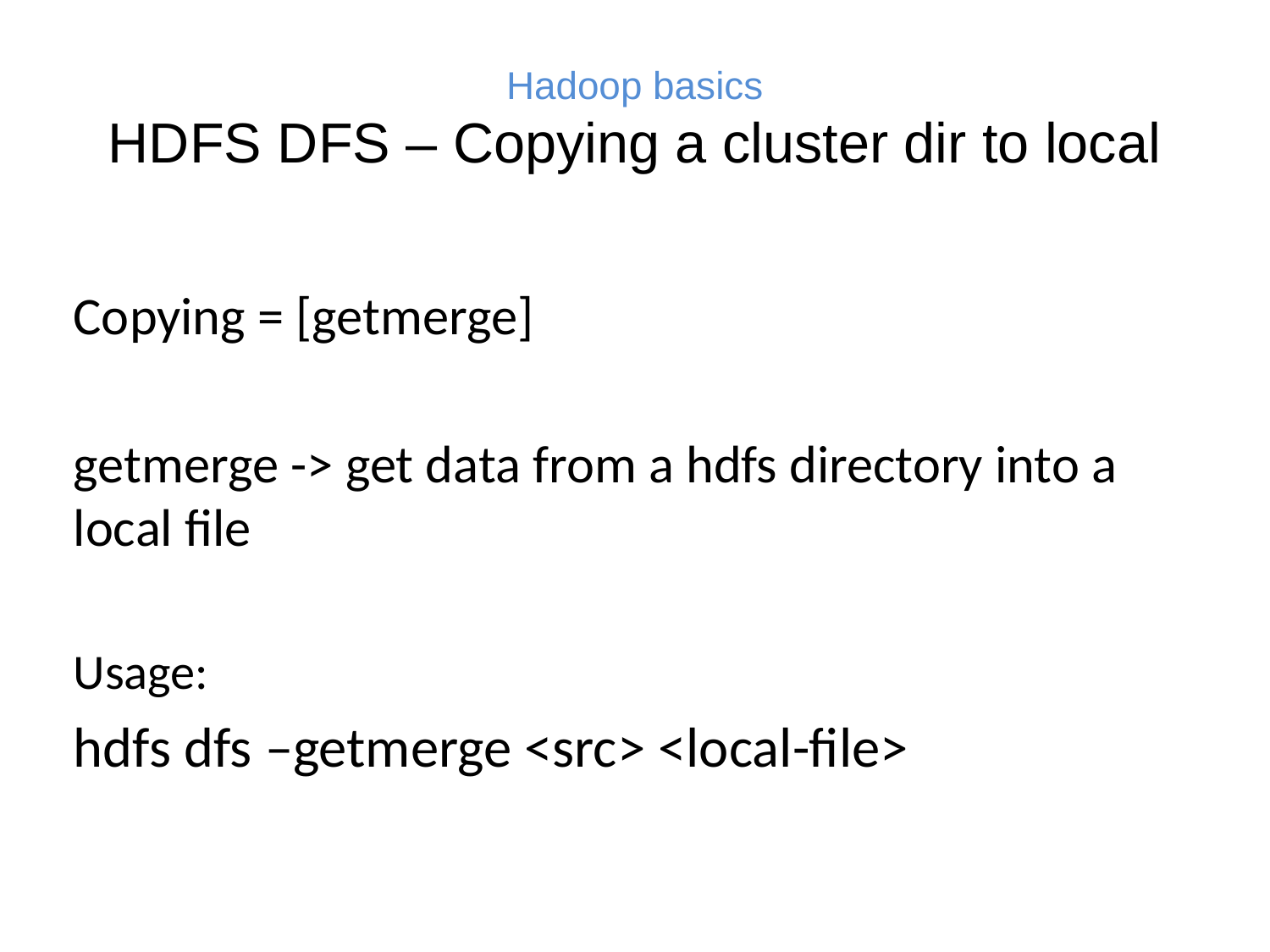

# Hadoop basics HDFS DFS – Copying a cluster dir to local

Copying = [getmerge]

getmerge -> get data from a hdfs directory into a local file

Usage:
hdfs dfs –getmerge <src> <local-file>